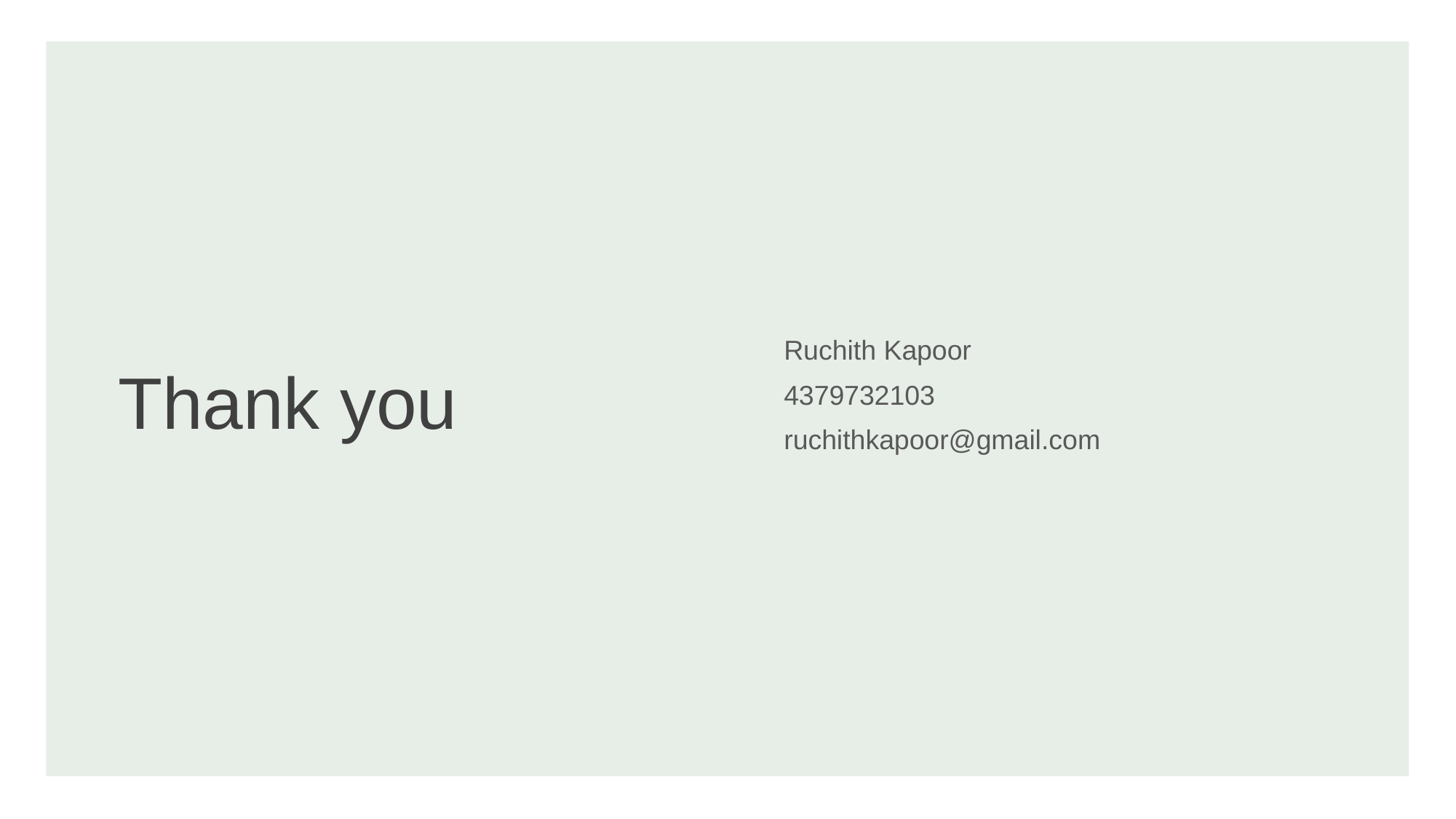

# Thank you
Ruchith Kapoor
4379732103
ruchithkapoor@gmail.com